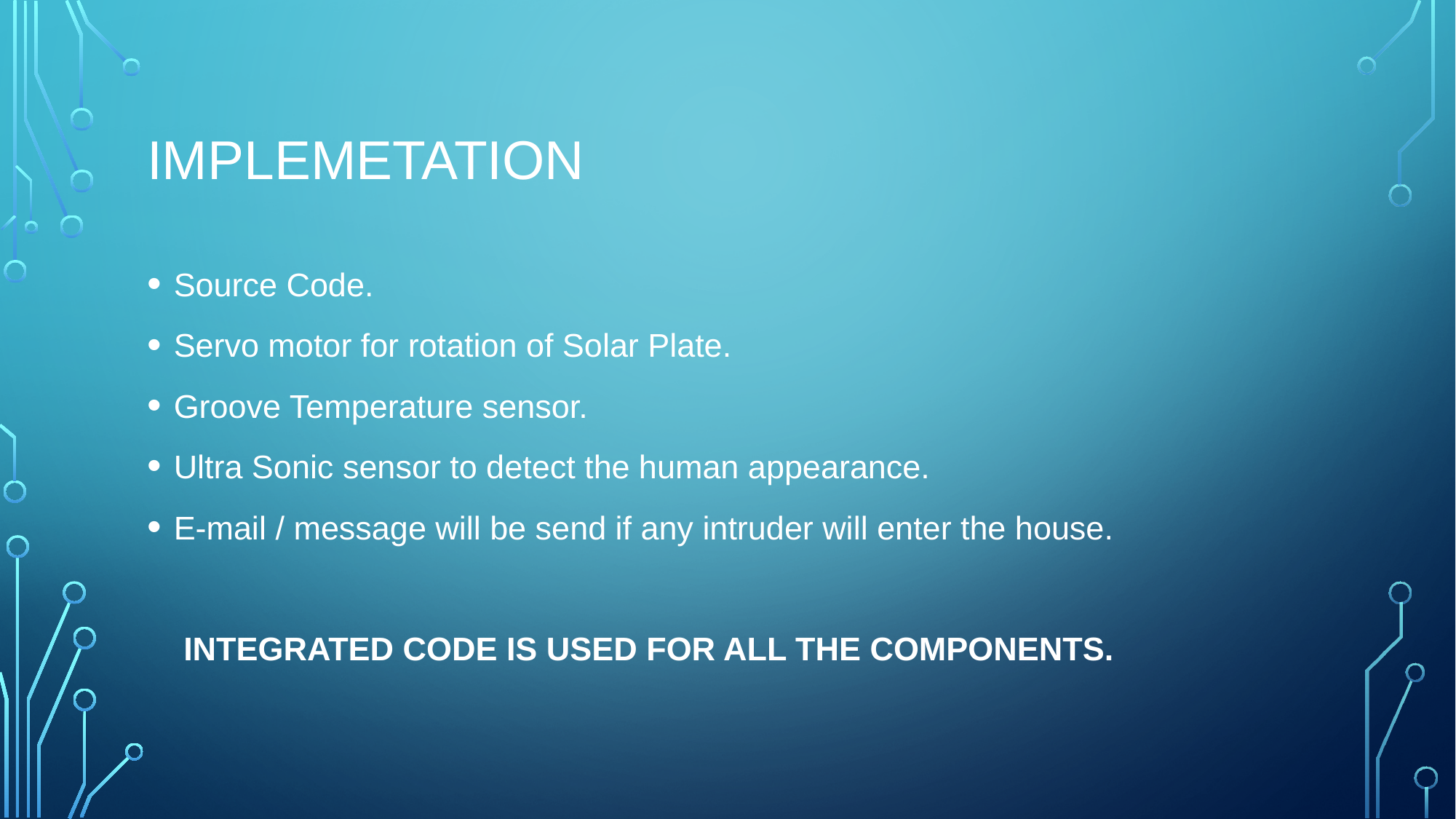

# Implemetation
Source Code.
Servo motor for rotation of Solar Plate.
Groove Temperature sensor.
Ultra Sonic sensor to detect the human appearance.
E-mail / message will be send if any intruder will enter the house.

    INTEGRATED CODE IS USED FOR ALL THE COMPONENTS.